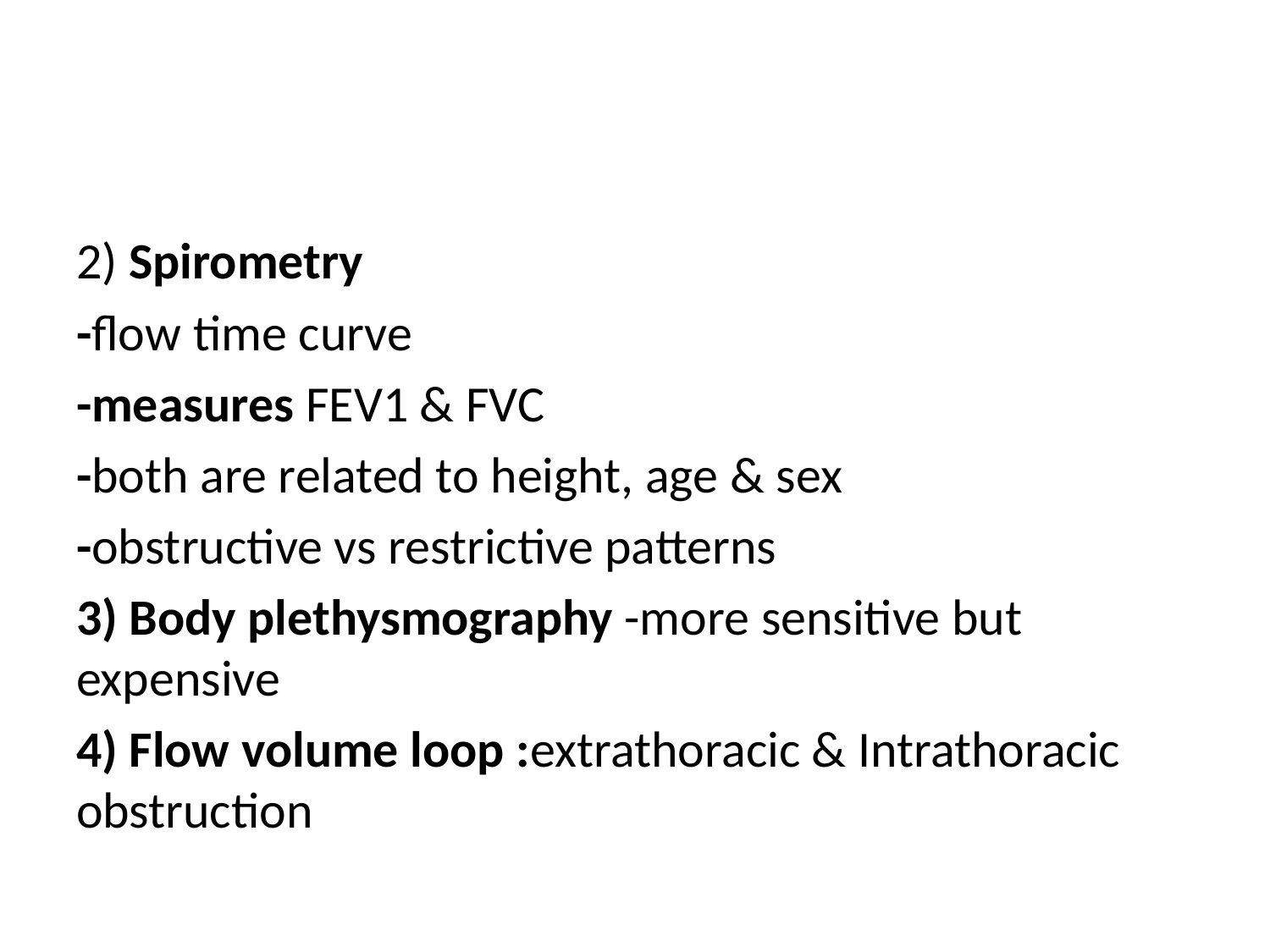

#
2) Spirometry
-flow time curve
-measures FEV1 & FVC
-both are related to height, age & sex
-obstructive vs restrictive patterns
3) Body plethysmography -more sensitive but expensive
4) Flow volume loop :extrathoracic & Intrathoracic obstruction